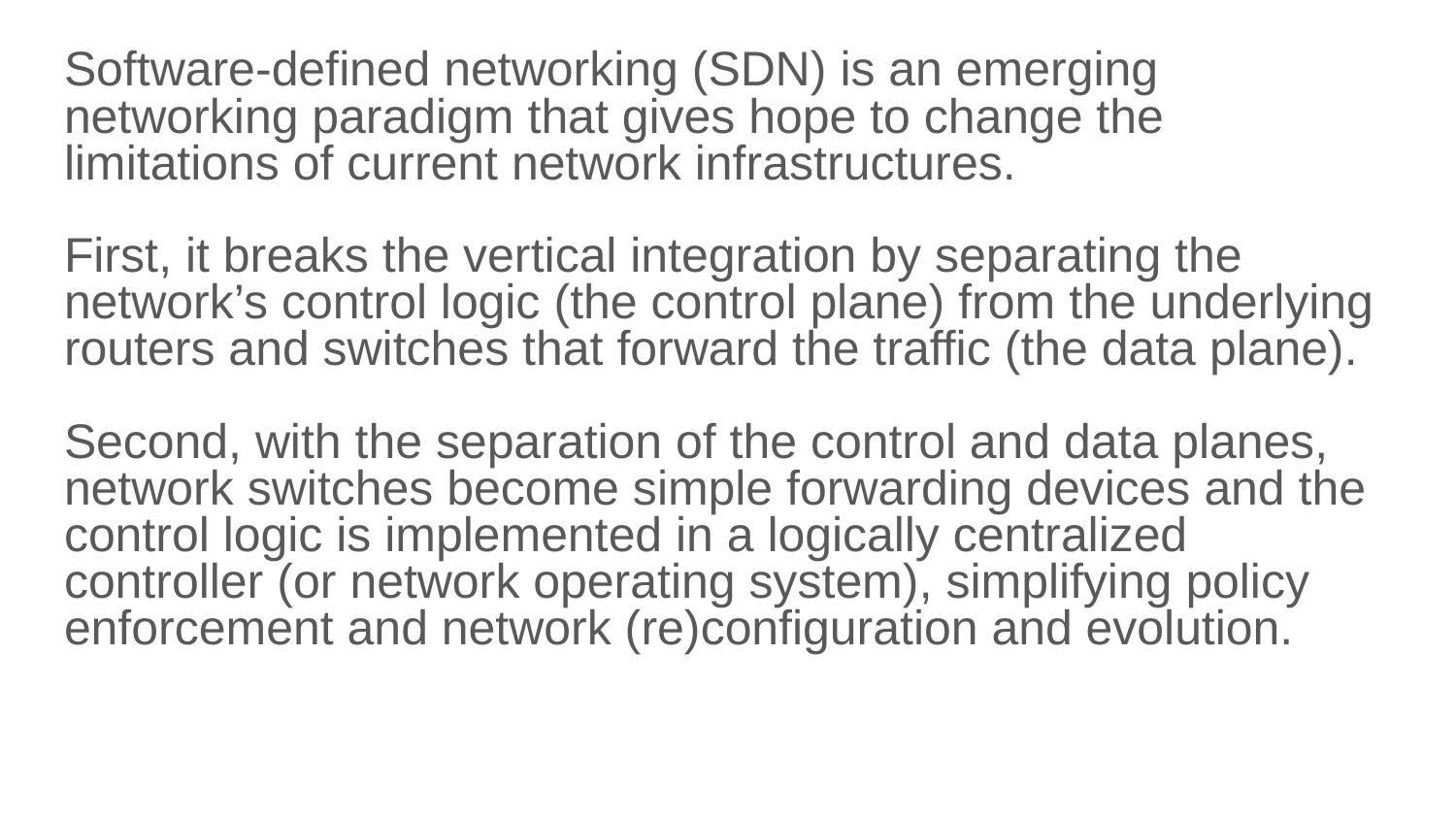

Software-defined networking (SDN) is an emerging networking paradigm that gives hope to change the limitations of current network infrastructures.

First, it breaks the vertical integration by separating the network’s control logic (the control plane) from the underlying routers and switches that forward the traffic (the data plane).

Second, with the separation of the control and data planes, network switches become simple forwarding devices and the control logic is implemented in a logically centralized controller (or network operating system), simplifying policy enforcement and network (re)configuration and evolution.